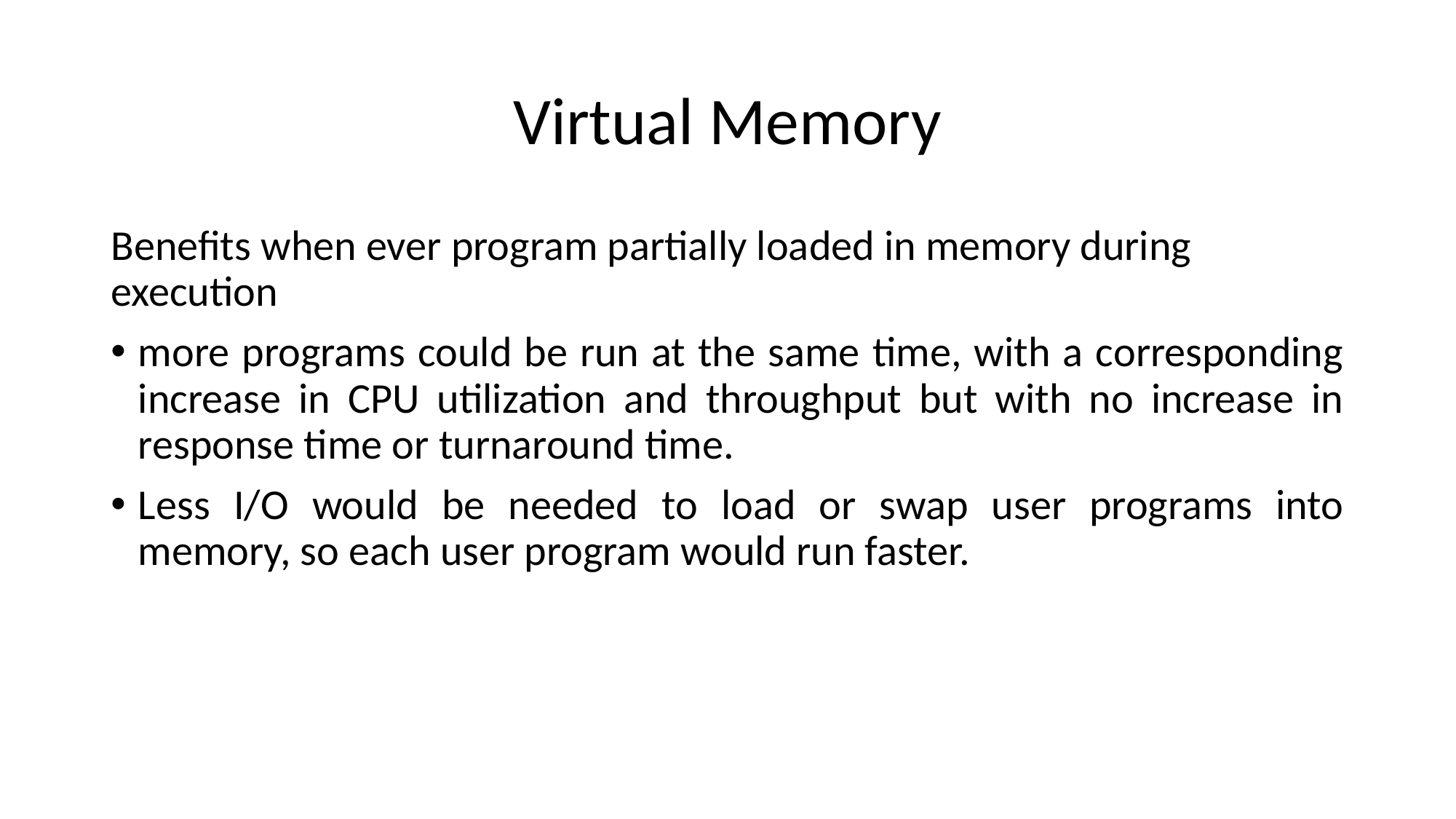

# Virtual Memory
Benefits when ever program partially loaded in memory during execution
more programs could be run at the same time, with a corresponding increase in CPU utilization and throughput but with no increase in response time or turnaround time.
Less I/O would be needed to load or swap user programs into memory, so each user program would run faster.